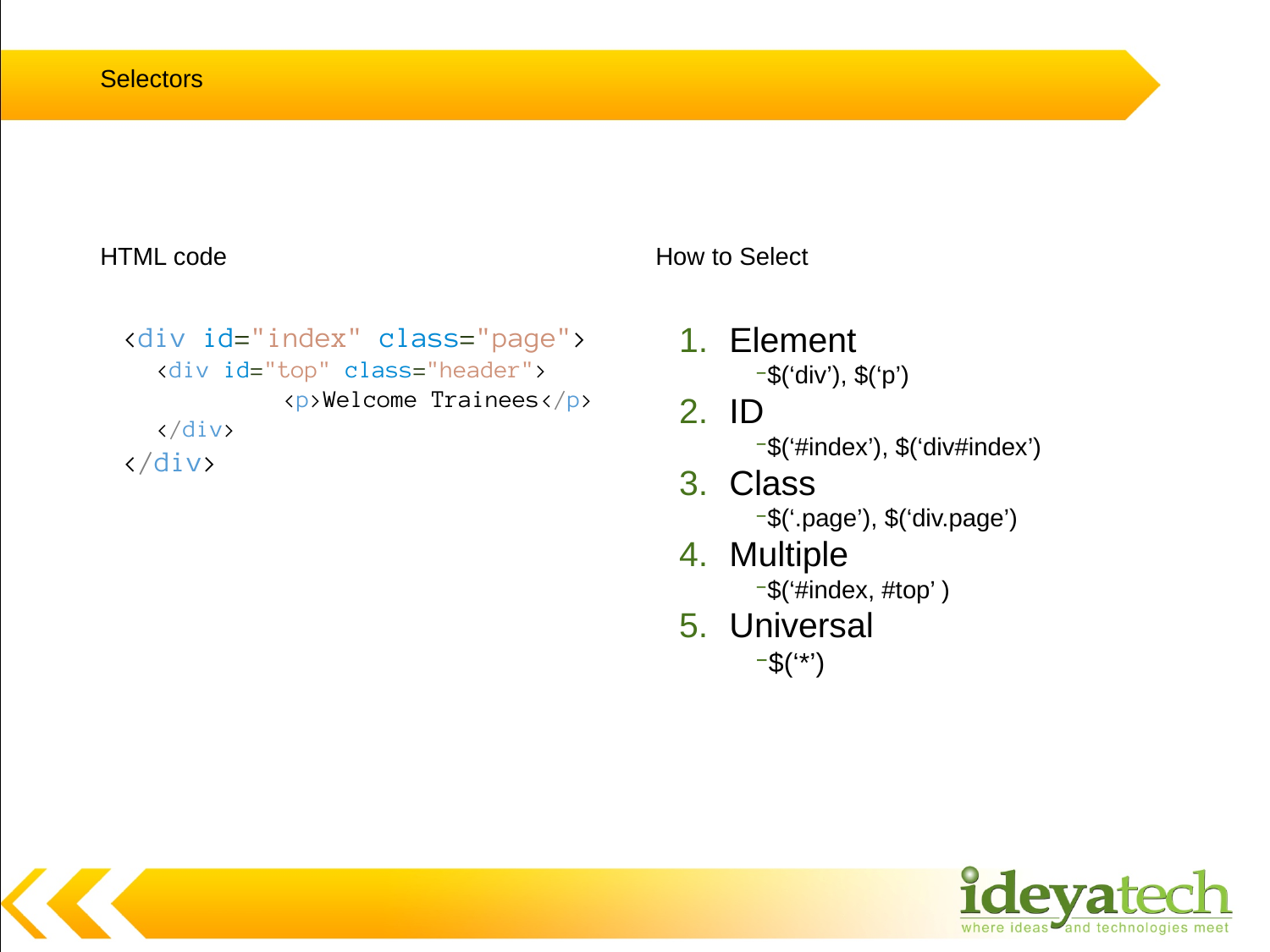

# Selectors
HTML code
How to Select
<div id="index" class="page">
<div id="top" class="header">
	<p>Welcome Trainees</p>
</div>
</div>

Element
$(‘div’), $(‘p’)
ID
$(‘#index’), $(‘div#index’)
Class
$(‘.page’), $(‘div.page’)
Multiple
$(‘#index, #top’ )
Universal
$(‘*’)